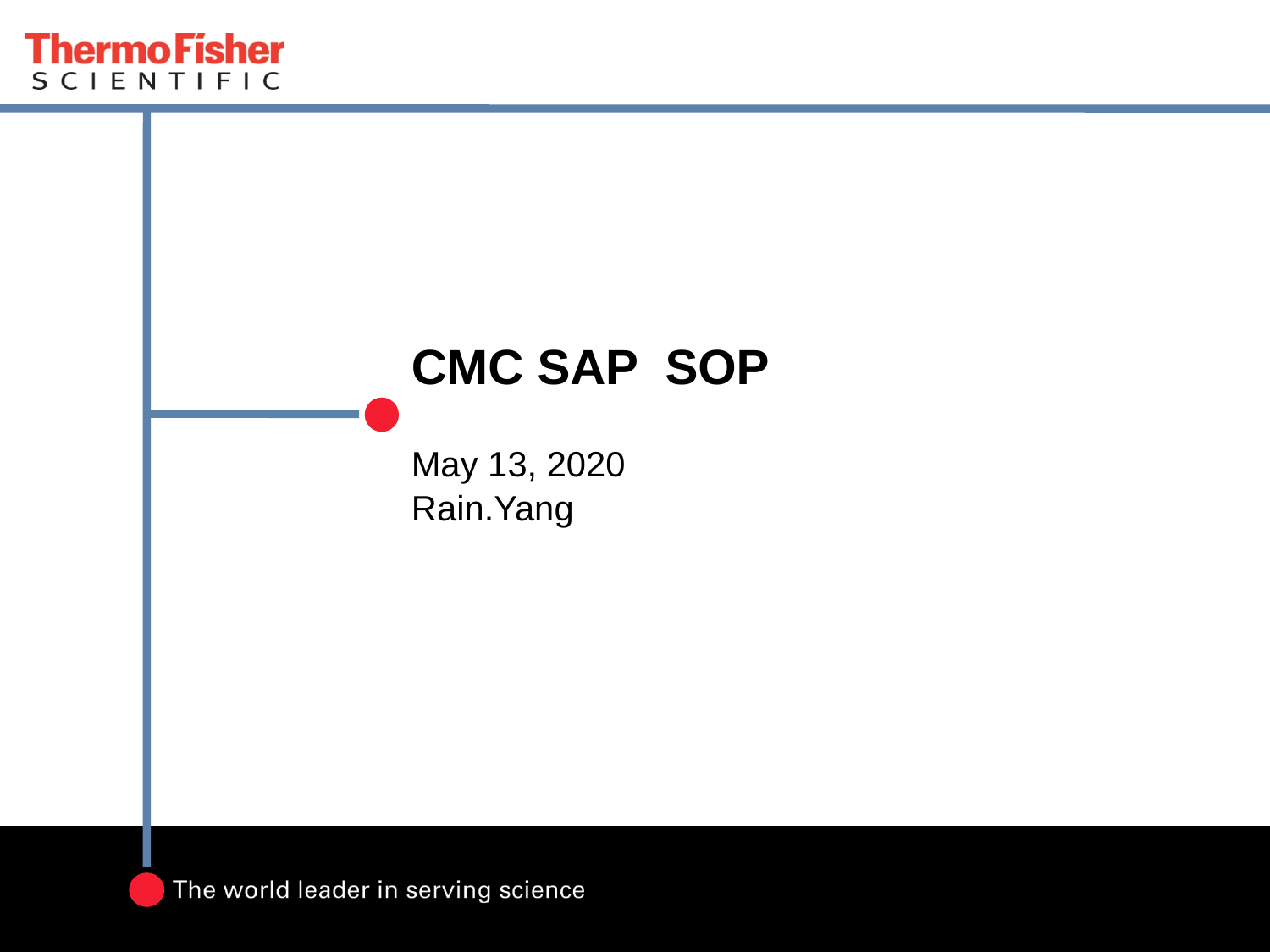

# CMC SAP  SOP May 13, 2020 Rain.Yang